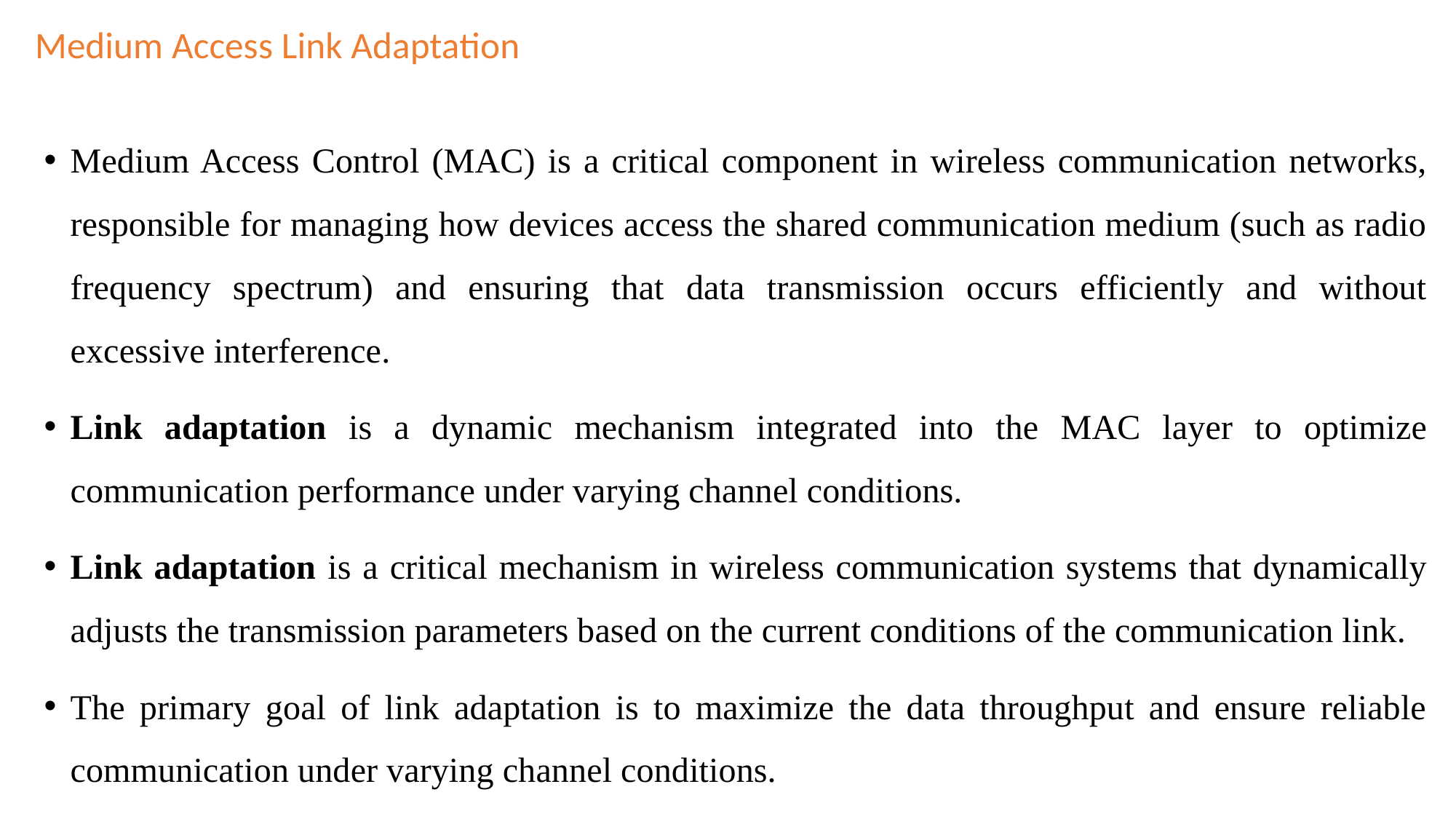

# Medium Access Link Adaptation
Medium Access Control (MAC) is a critical component in wireless communication networks, responsible for managing how devices access the shared communication medium (such as radio frequency spectrum) and ensuring that data transmission occurs efficiently and without excessive interference.
Link adaptation is a dynamic mechanism integrated into the MAC layer to optimize communication performance under varying channel conditions.
Link adaptation is a critical mechanism in wireless communication systems that dynamically adjusts the transmission parameters based on the current conditions of the communication link.
The primary goal of link adaptation is to maximize the data throughput and ensure reliable communication under varying channel conditions.